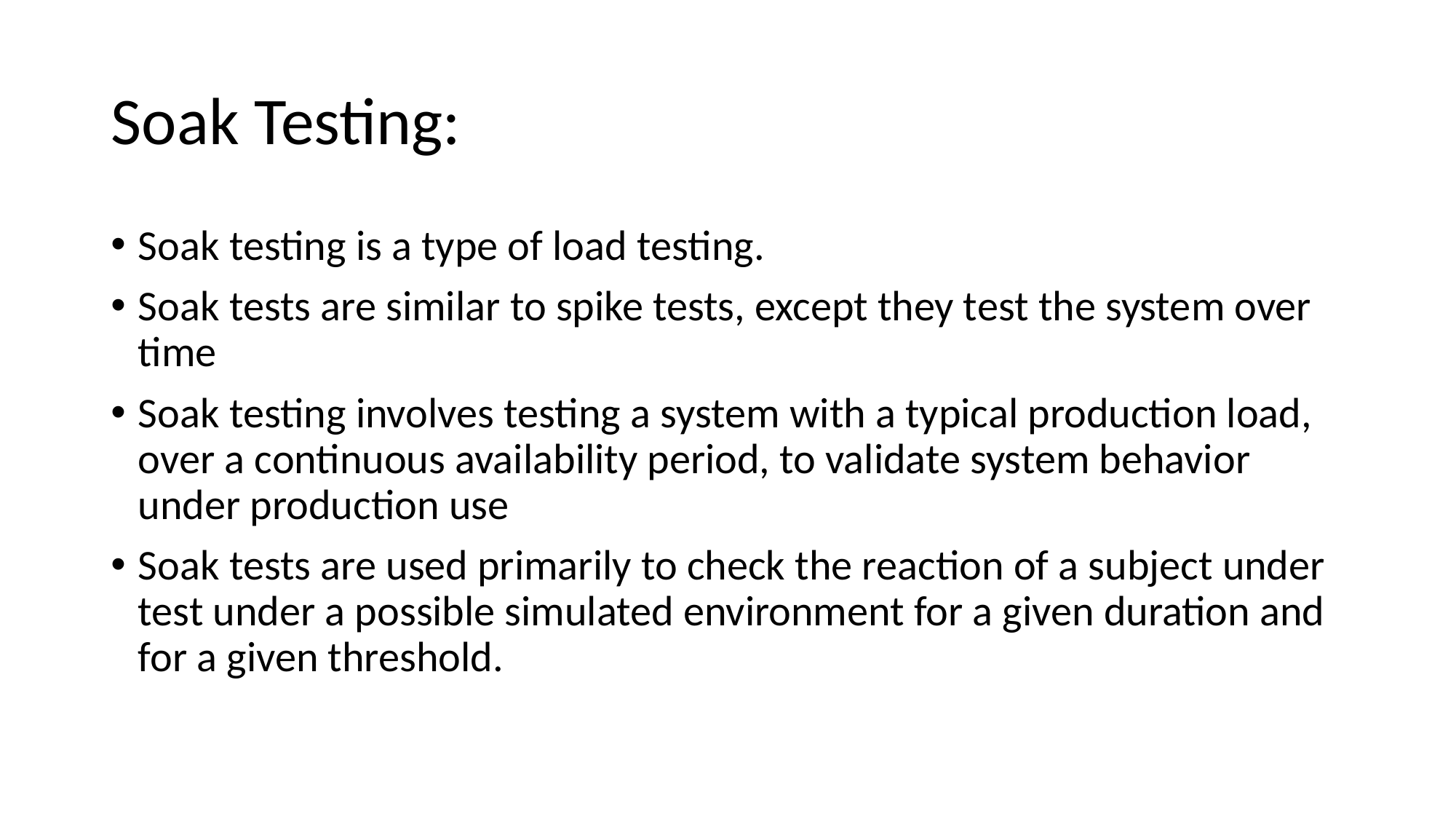

# Soak Testing:
Soak testing is a type of load testing.
Soak tests are similar to spike tests, except they test the system over time
Soak testing involves testing a system with a typical production load, over a continuous availability period, to validate system behavior under production use
Soak tests are used primarily to check the reaction of a subject under test under a possible simulated environment for a given duration and for a given threshold.